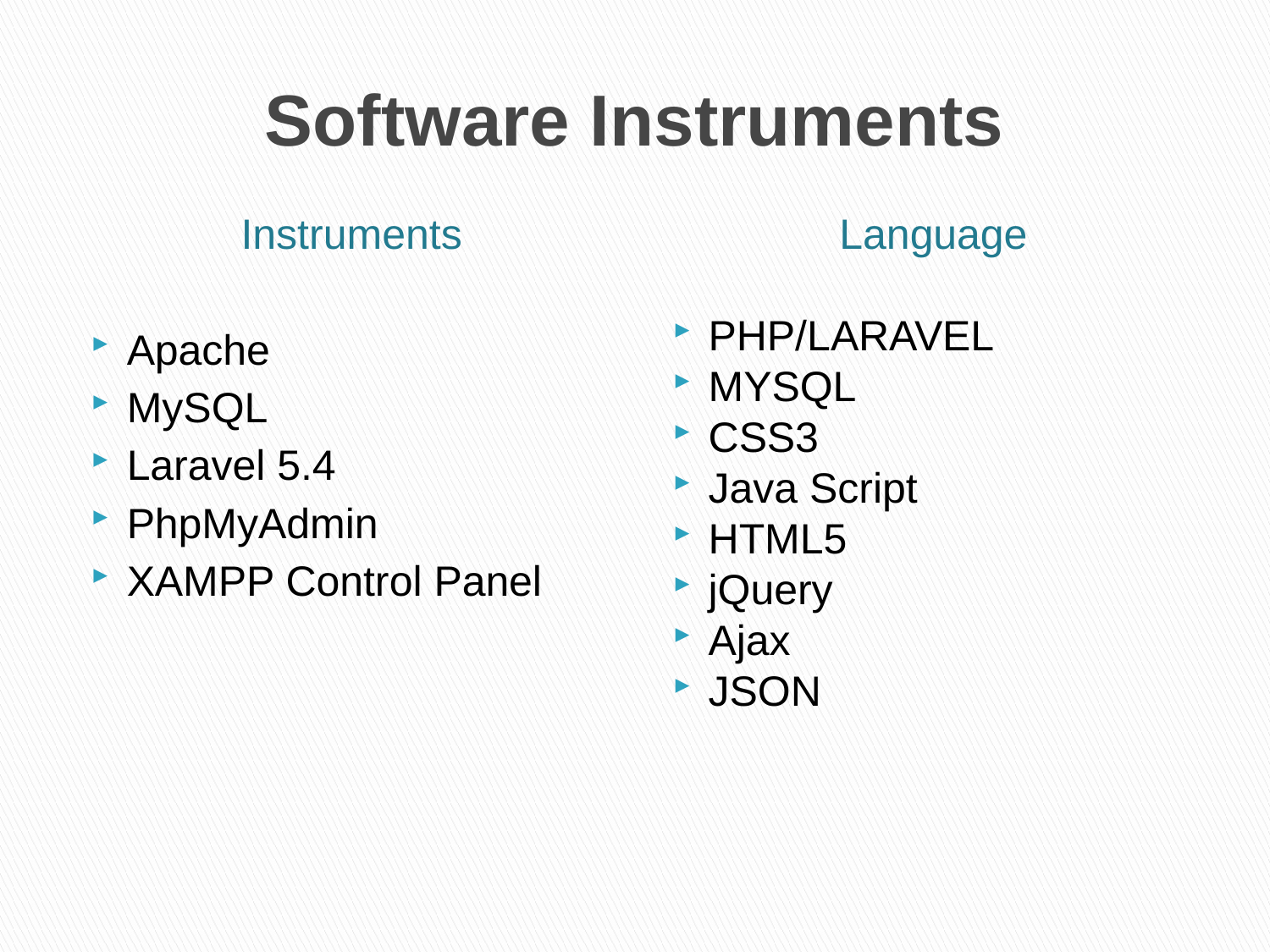

# Software Instruments
Instruments

Apache
MySQL
Laravel 5.4
PhpMyAdmin
XAMPP Control Panel
Language

PHP/LARAVEL
MYSQL
CSS3
Java Script
HTML5
jQuery
Ajax
JSON